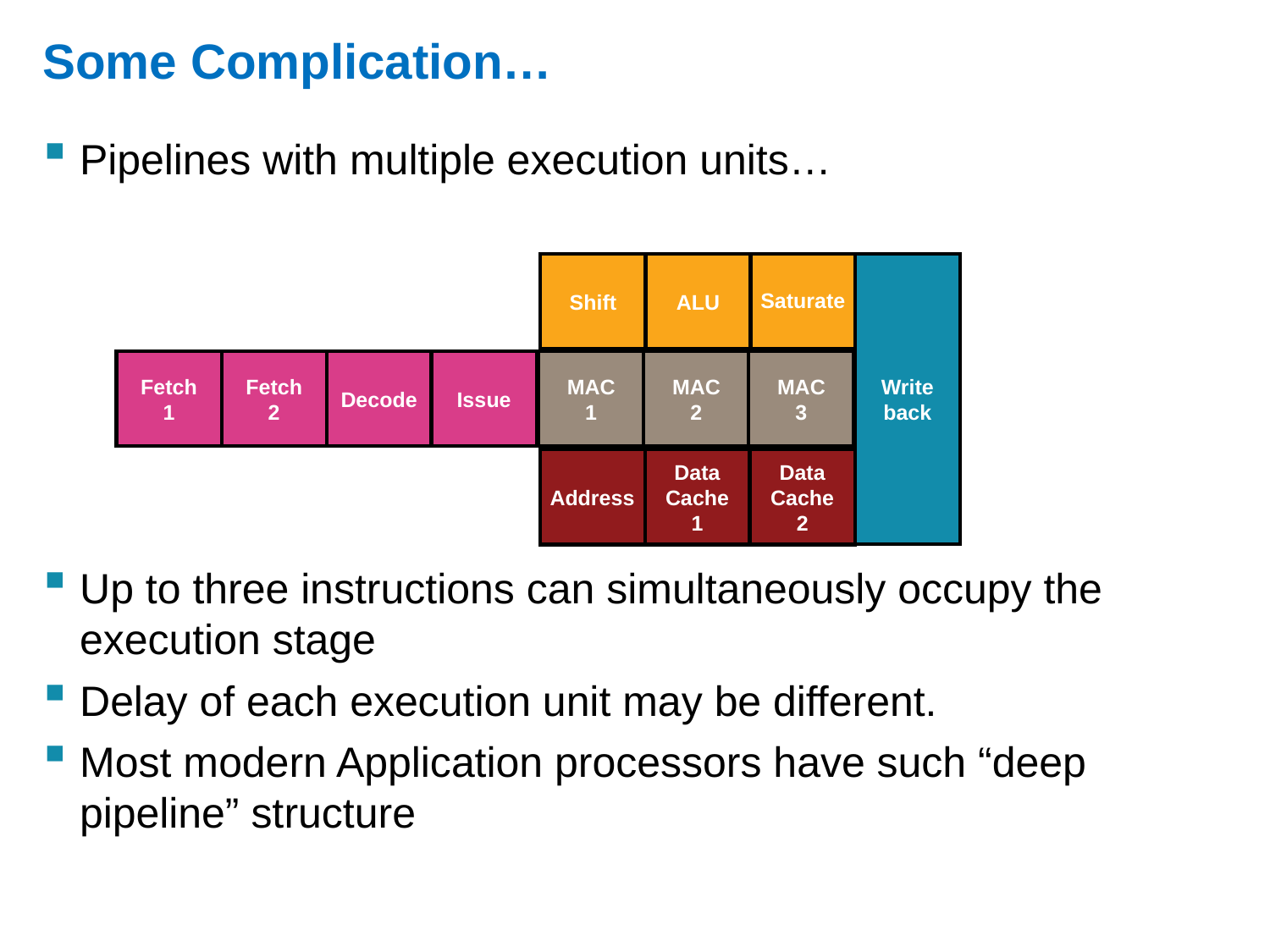

# Some Complication…
Pipelines with multiple execution units…

Up to three instructions can simultaneously occupy the execution stage
Delay of each execution unit may be different.
Most modern Application processors have such “deep pipeline” structure
Shift
ALU
Saturate
Write
back
Fetch
1
Fetch
2
Decode
Issue
MAC
1
MAC
2
MAC
3
Address
Data
Cache
1
Data
Cache
2